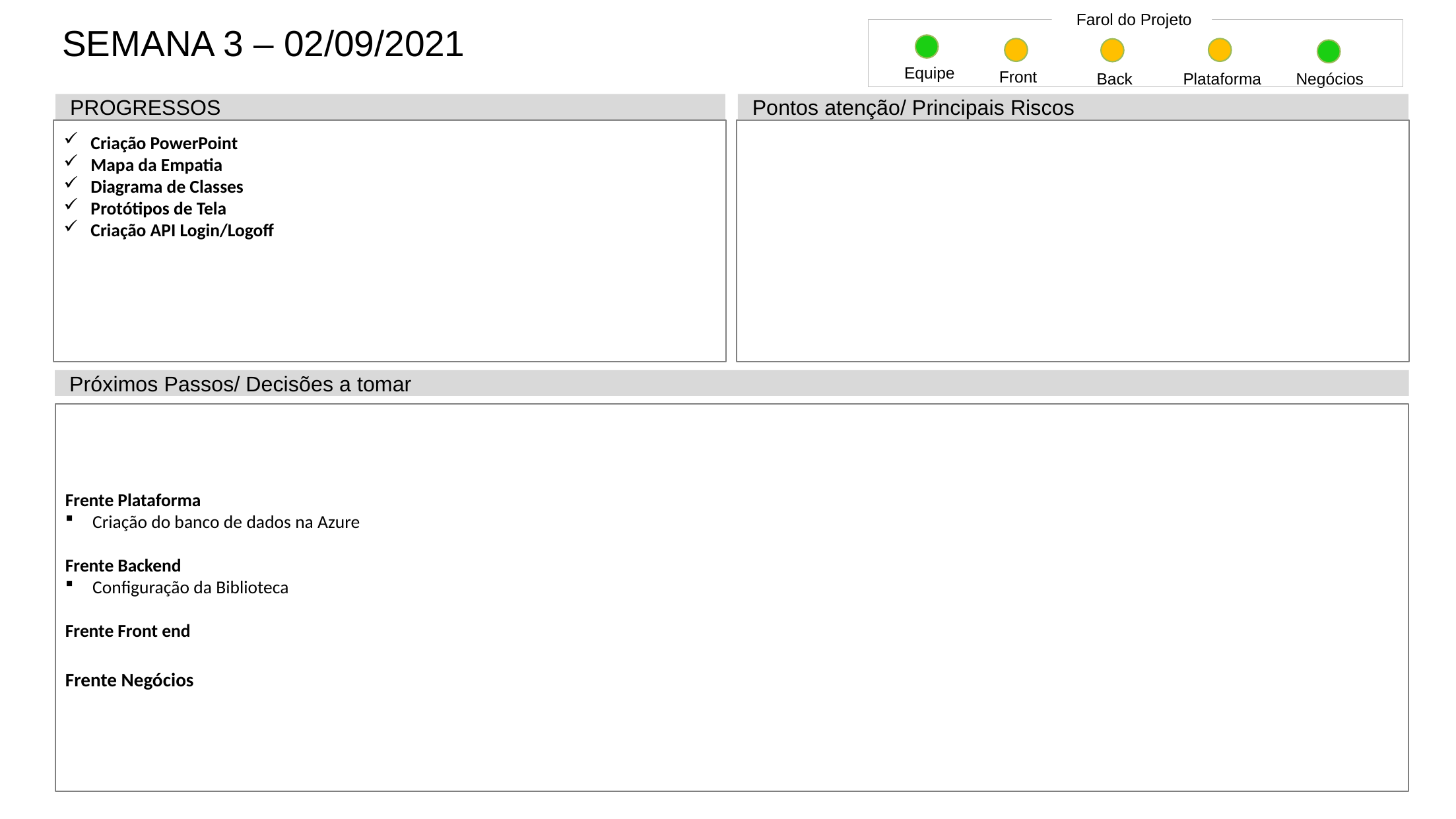

Farol do Projeto

# SEMANA 3 – 02/09/2021

Equipe
Front
Negócios
Back
Plataforma
PROGRESSOS
Pontos atenção/ Principais Riscos
Criação PowerPoint
Mapa da Empatia
Diagrama de Classes
Protótipos de Tela
Criação API Login/Logoff

Próximos Passos/ Decisões a tomar
Frente Plataforma
Criação do banco de dados na Azure

Frente Backend
Configuração da Biblioteca

Frente Front end

Frente Negócios